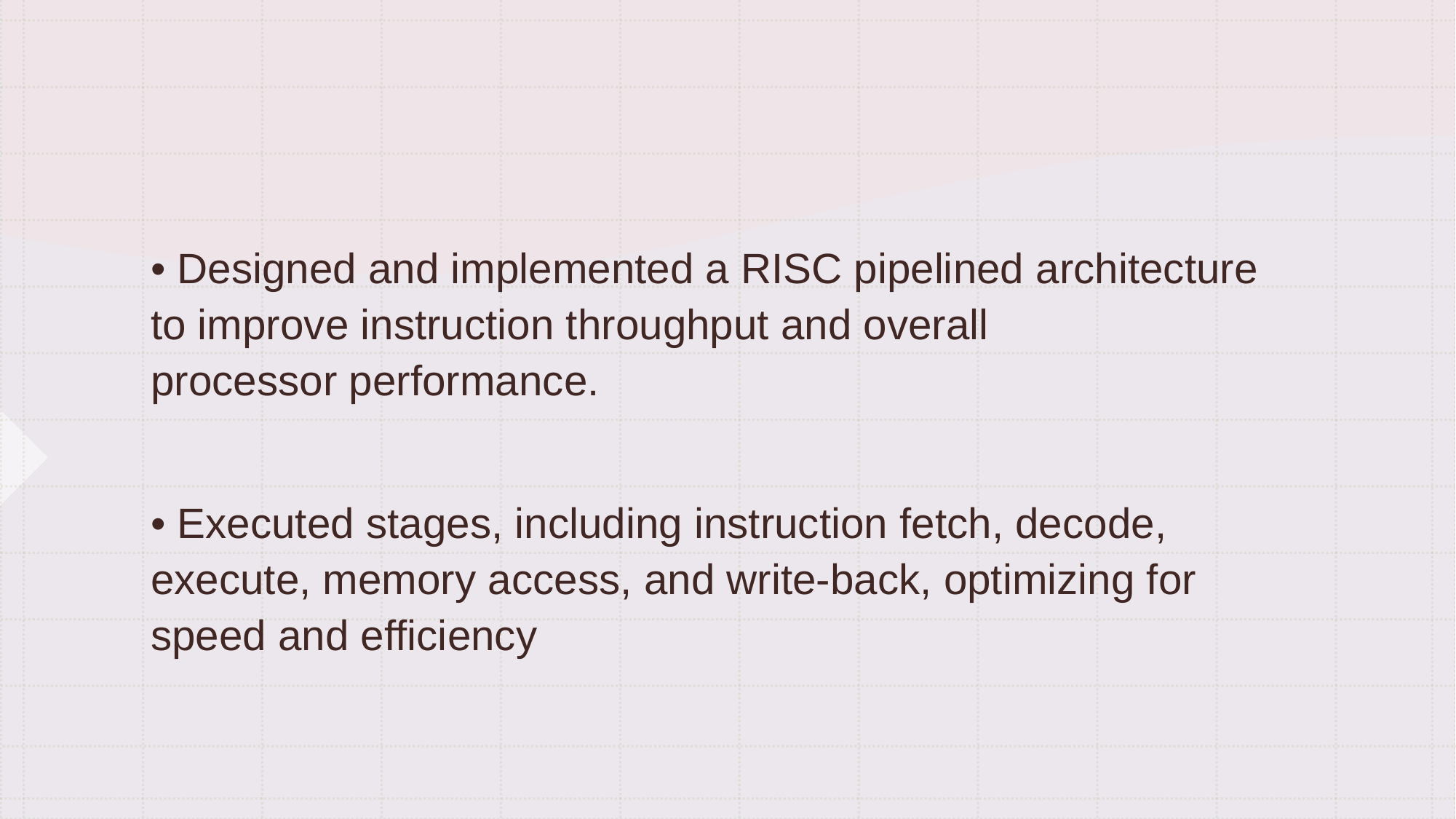

• Designed and implemented a RISC pipelined architecture to improve instruction throughput and overall processor performance.

• Executed stages, including instruction fetch, decode, execute, memory access, and write-back, optimizing for speed and efficiency